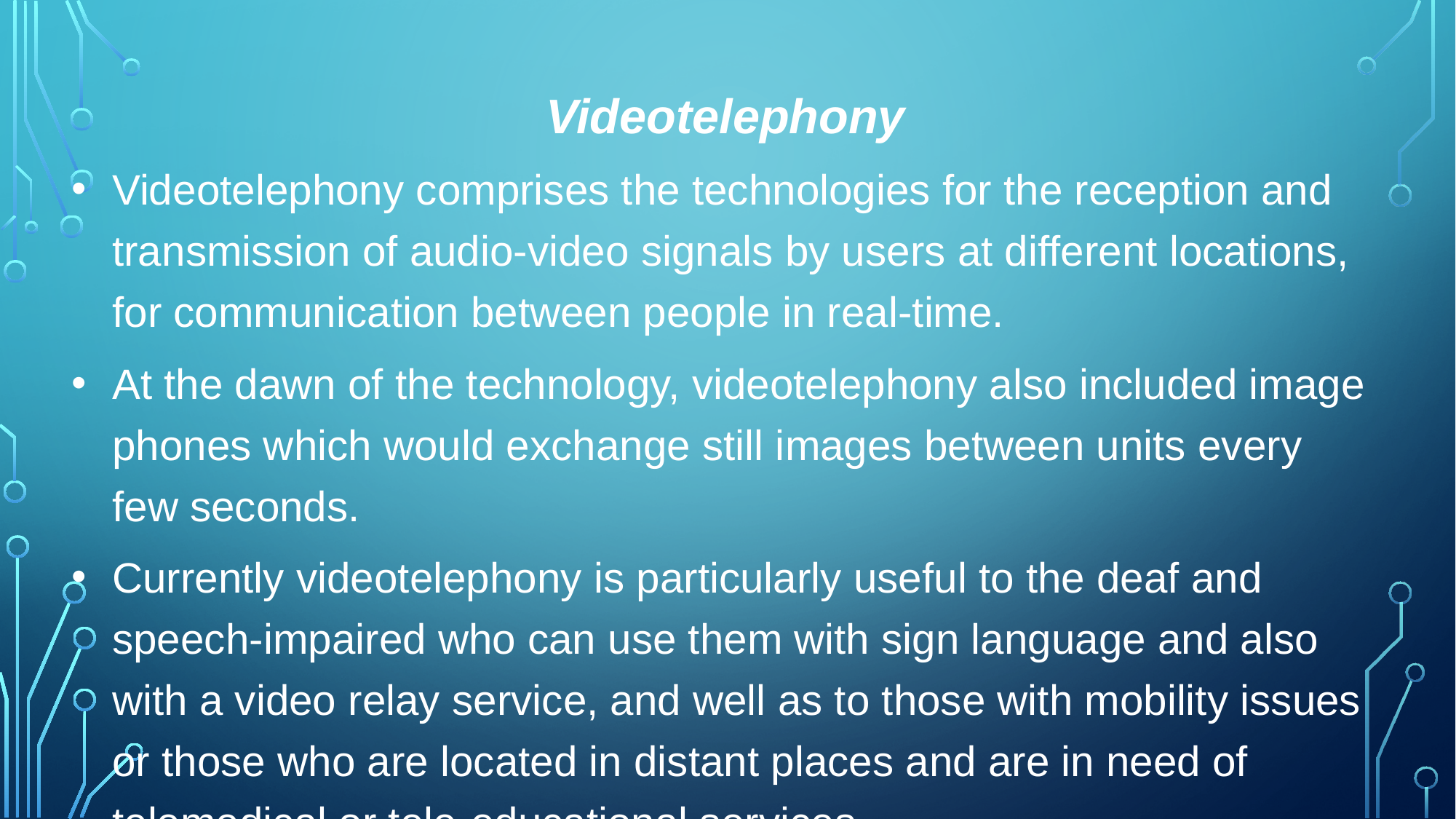

Videotelephony
Videotelephony comprises the technologies for the reception and transmission of audio-video signals by users at different locations, for communication between people in real-time.
At the dawn of the technology, videotelephony also included image phones which would exchange still images between units every few seconds.
Currently videotelephony is particularly useful to the deaf and speech-impaired who can use them with sign language and also with a video relay service, and well as to those with mobility issues or those who are located in distant places and are in need of telemedical or tele-educational services.